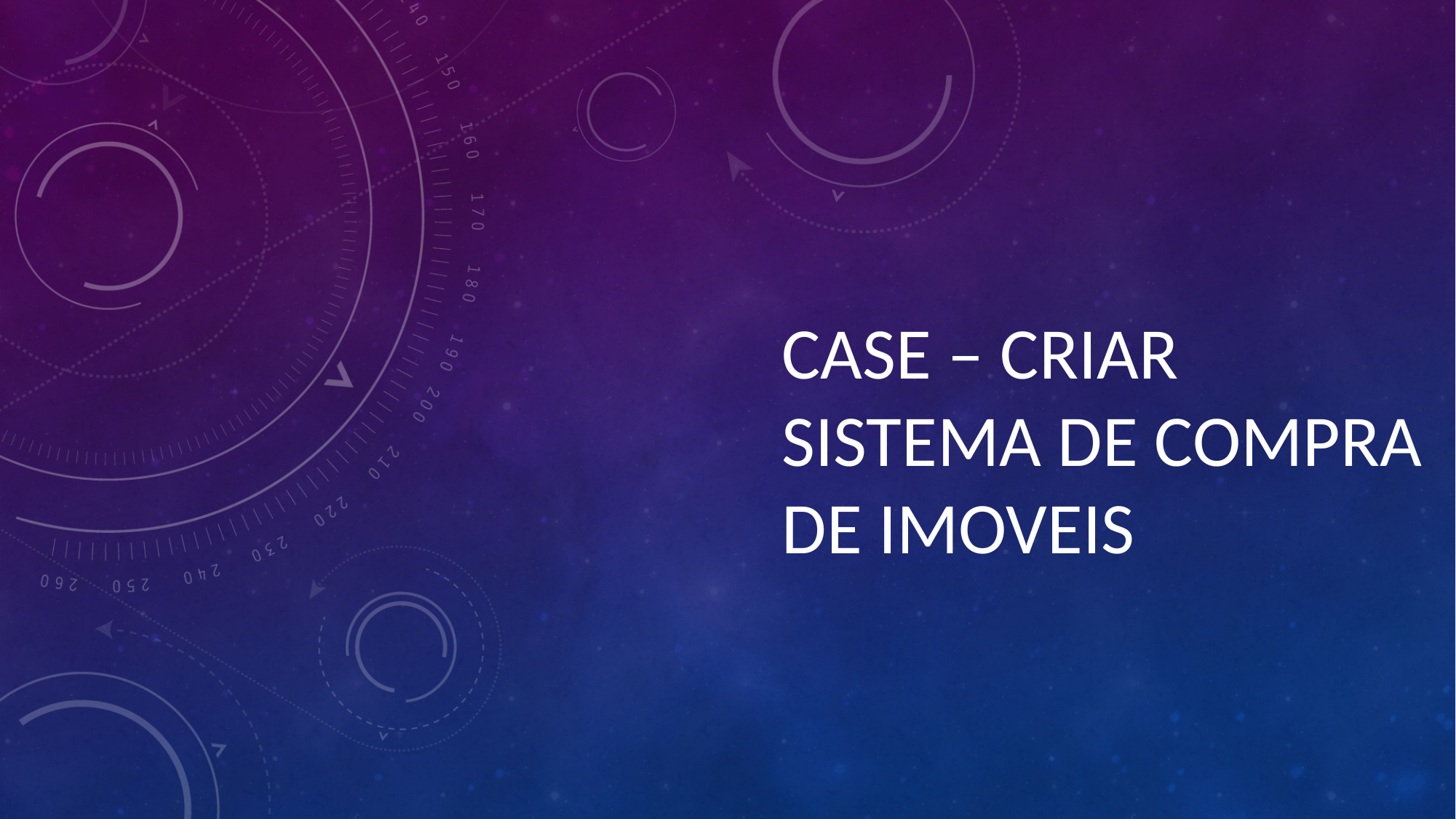

# Case – CRIAR SISTEMA DE COMPRA DE IMOVEIS